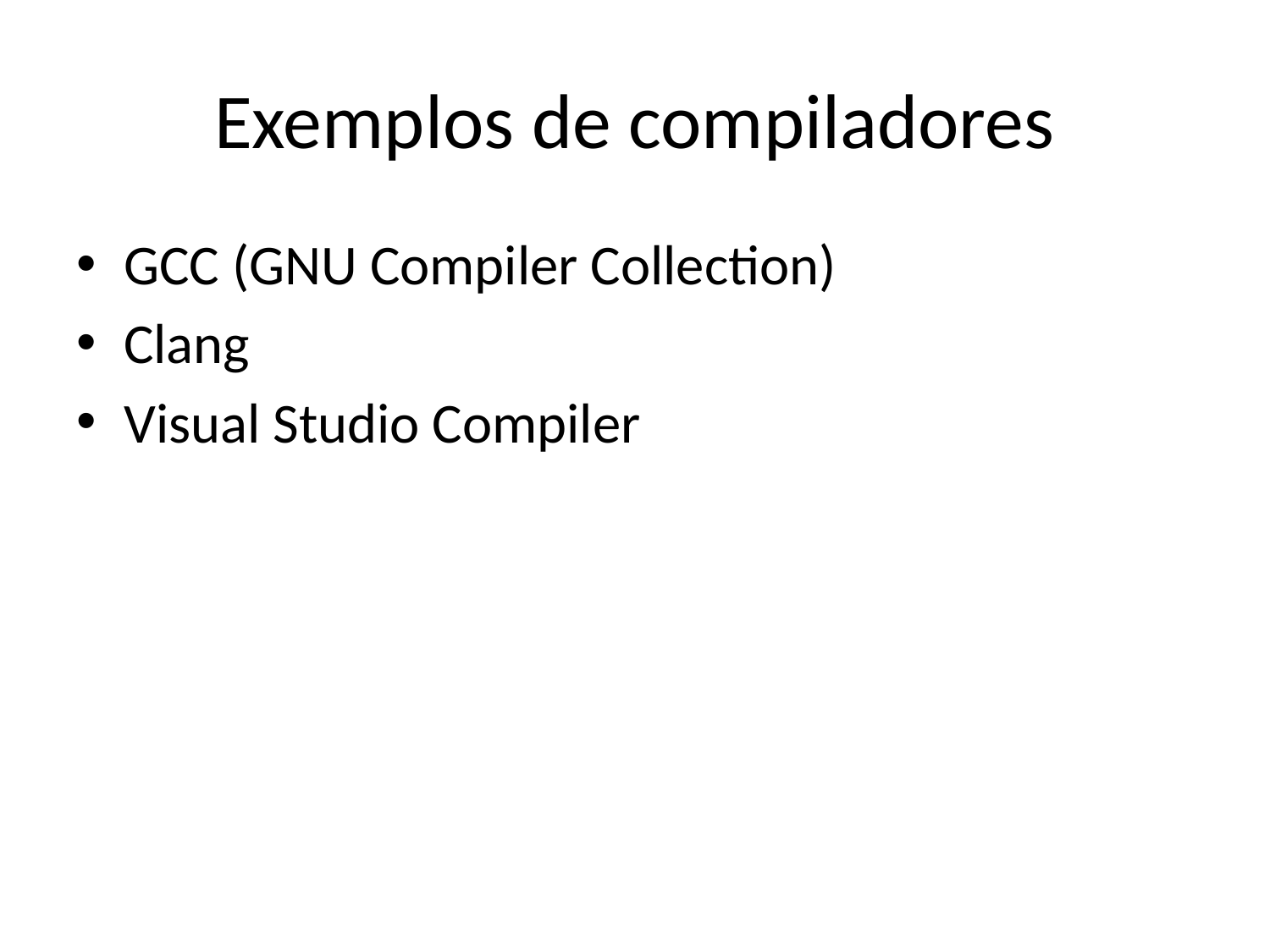

# Exemplos de compiladores
GCC (GNU Compiler Collection)
Clang
Visual Studio Compiler